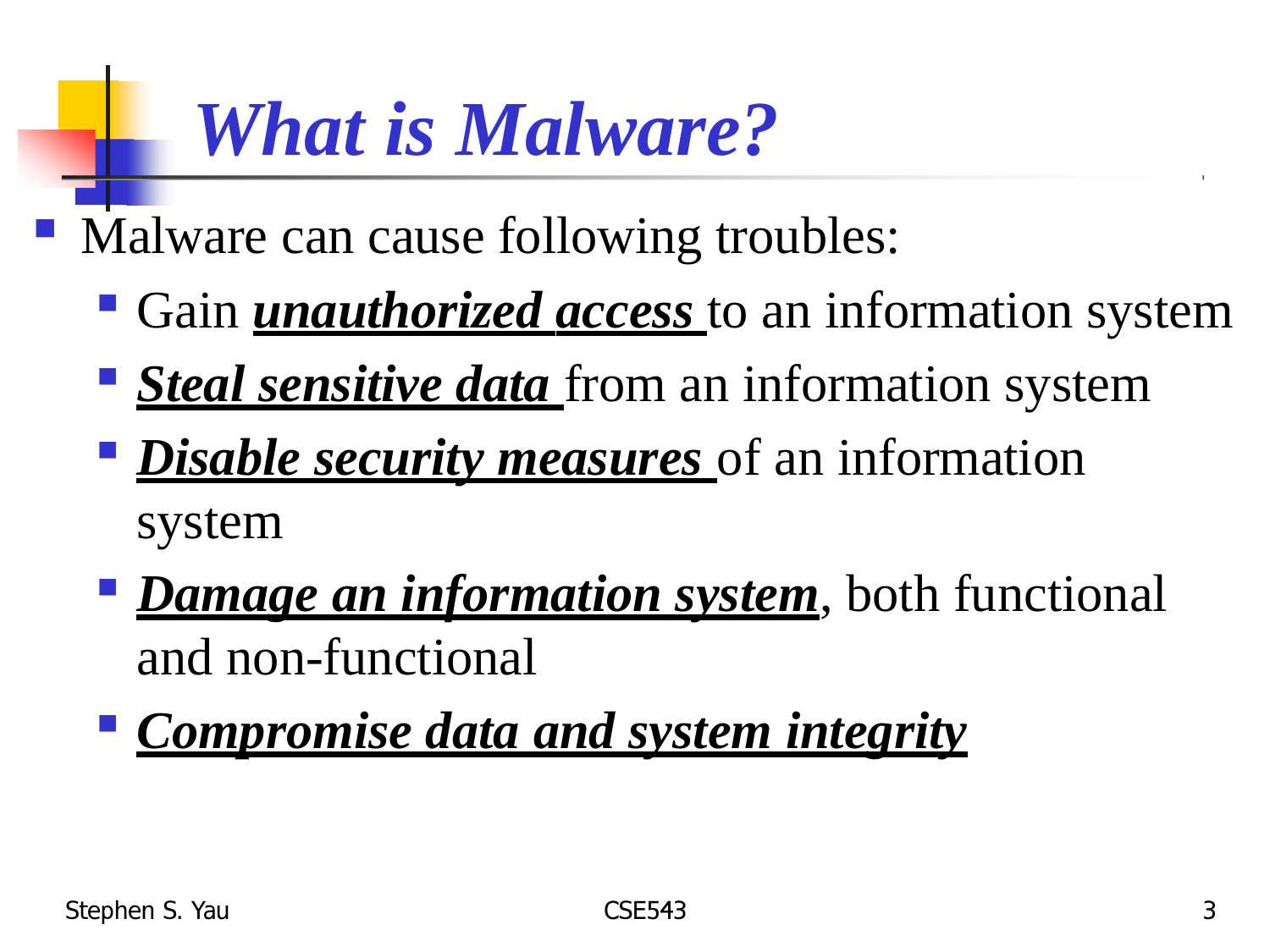

# What is Malware?
Malware can cause following troubles:
Gain unauthorized access to an information system
Steal sensitive data from an information system
Disable security measures of an information system
Damage an information system, both functional and non-functional
Compromise data and system integrity
Stephen S. Yau
CSE543
3